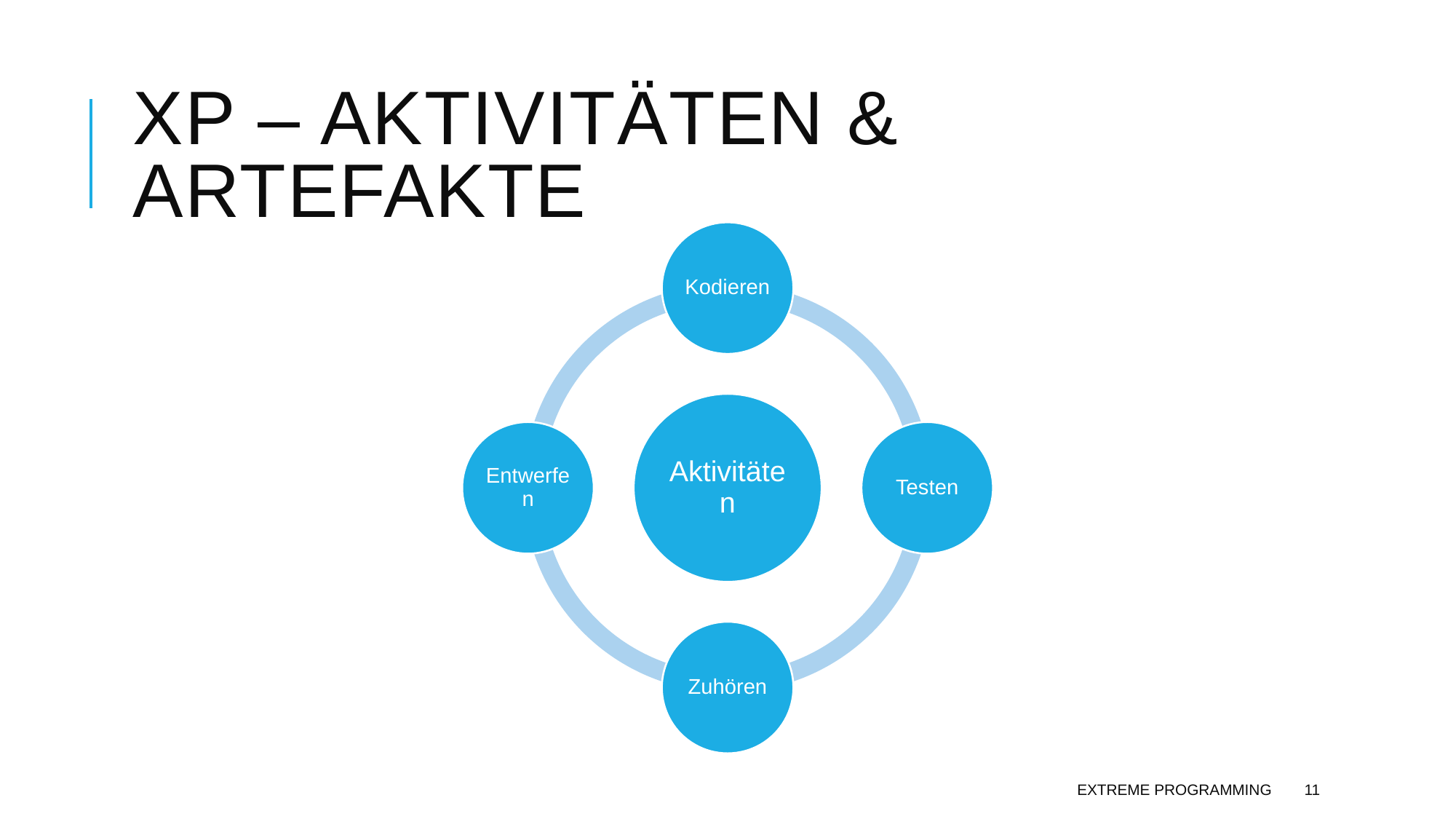

# XP – Aktivitäten & Artefakte
Aktivitäten
Kodieren
Testen
Zuhören
Entwerfen
eXtreme Programming
11